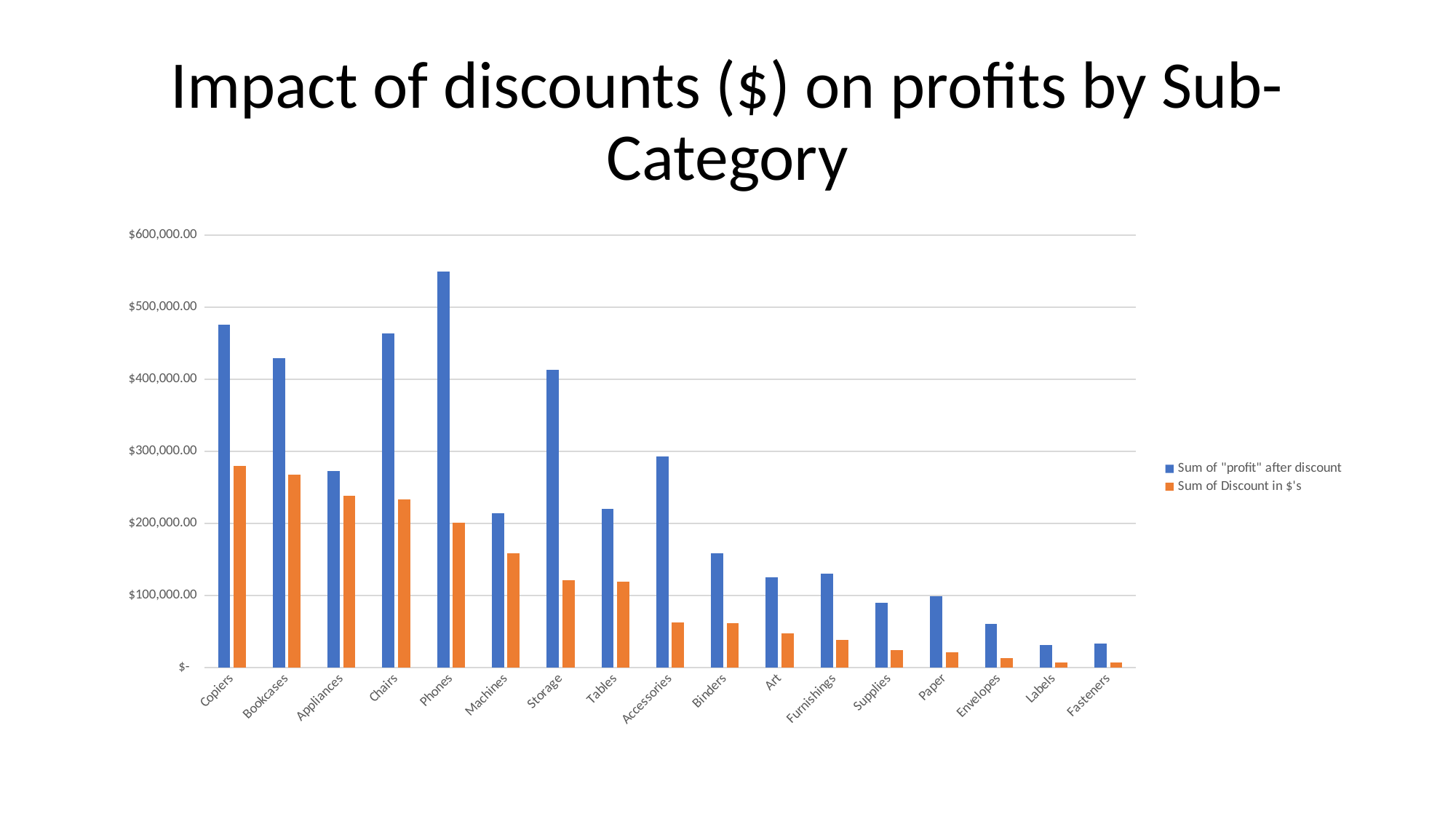

# Impact of discounts ($) on profits by Sub-Category

### Chart

| Category | Sum of "profit" after discount | Sum of Discount in $'s |
|---|---|---|
| Copiers | 475820.2604999992 | 279836.13950000034 |
| Bookcases | 429369.74500000017 | 267487.9250000002 |
| Appliances | 272455.5705000002 | 238705.24949999977 |
| Chairs | 463992.5755000014 | 233199.6144999996 |
| Phones | 549803.0939999991 | 201290.706 |
| Machines | 214145.58949999986 | 158791.16050000014 |
| Storage | 413043.779000001 | 121195.89099999957 |
| Tables | 219702.4135 | 118587.5965000001 |
| Accessories | 293391.854500001 | 62517.79549999988 |
| Binders | 158337.95699999947 | 61113.212999999945 |
| Art | 124857.19749999985 | 47196.91250000006 |
| Furnishings | 130538.68649999992 | 38000.533499999874 |
| Supplies | 90169.80550000009 | 24501.444499999998 |
| Paper | 98491.00850000016 | 21169.661499999966 |
| Envelopes | 60215.68300000007 | 12685.527000000007 |
| Labels | 30638.84599999999 | 6798.553999999992 |
| Fasteners | 32691.360999999964 | 6638.338999999991 |